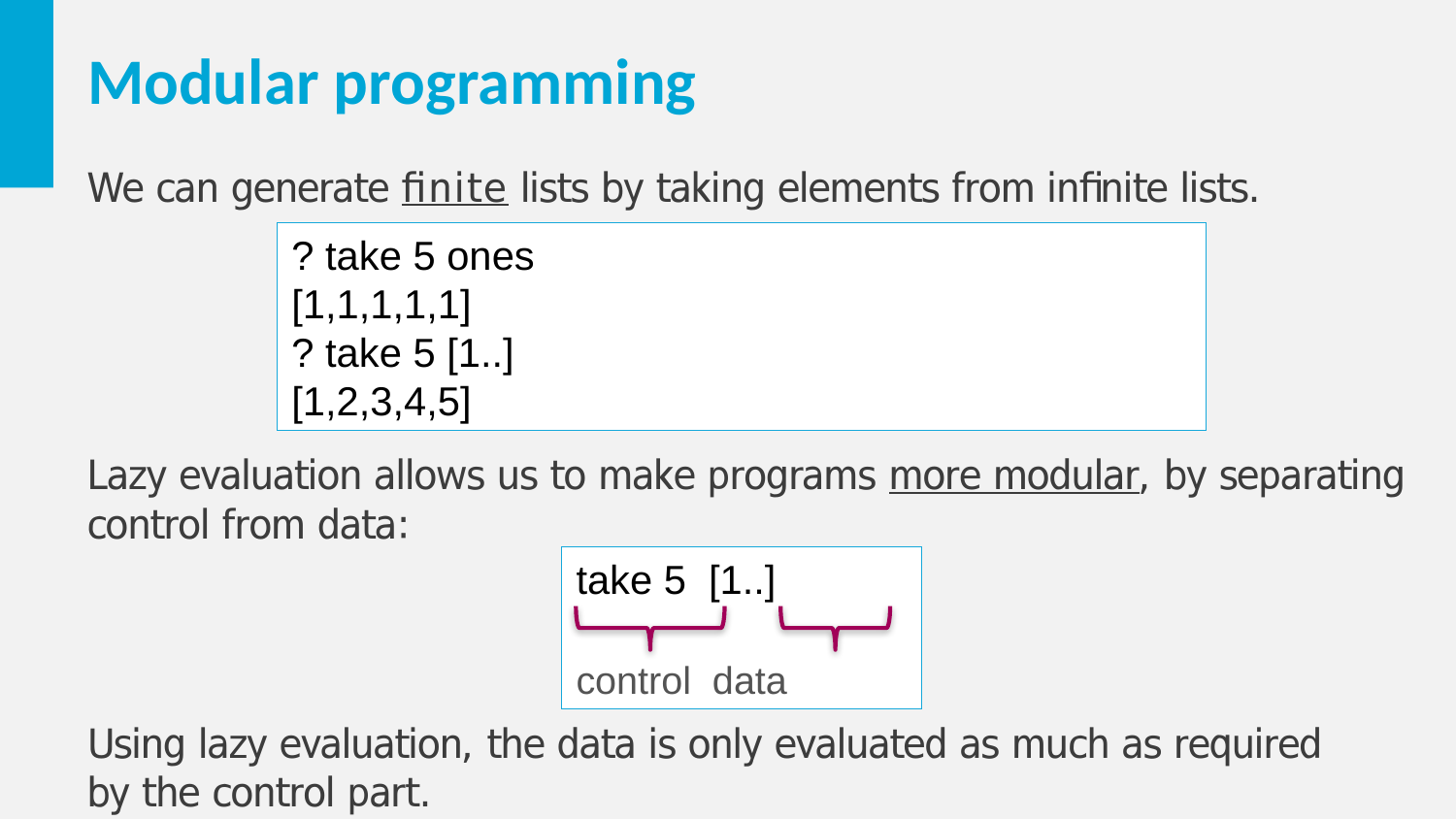

# Modular programming
We can generate finite lists by taking elements from infinite lists.
? take 5 ones
[1,1,1,1,1]
? take 5 [1..]
[1,2,3,4,5]
Lazy evaluation allows us to make programs more modular, by separating control from data:
take 5  [1..]

control  data

Using lazy evaluation, the data is only evaluated as much as required by the control part.